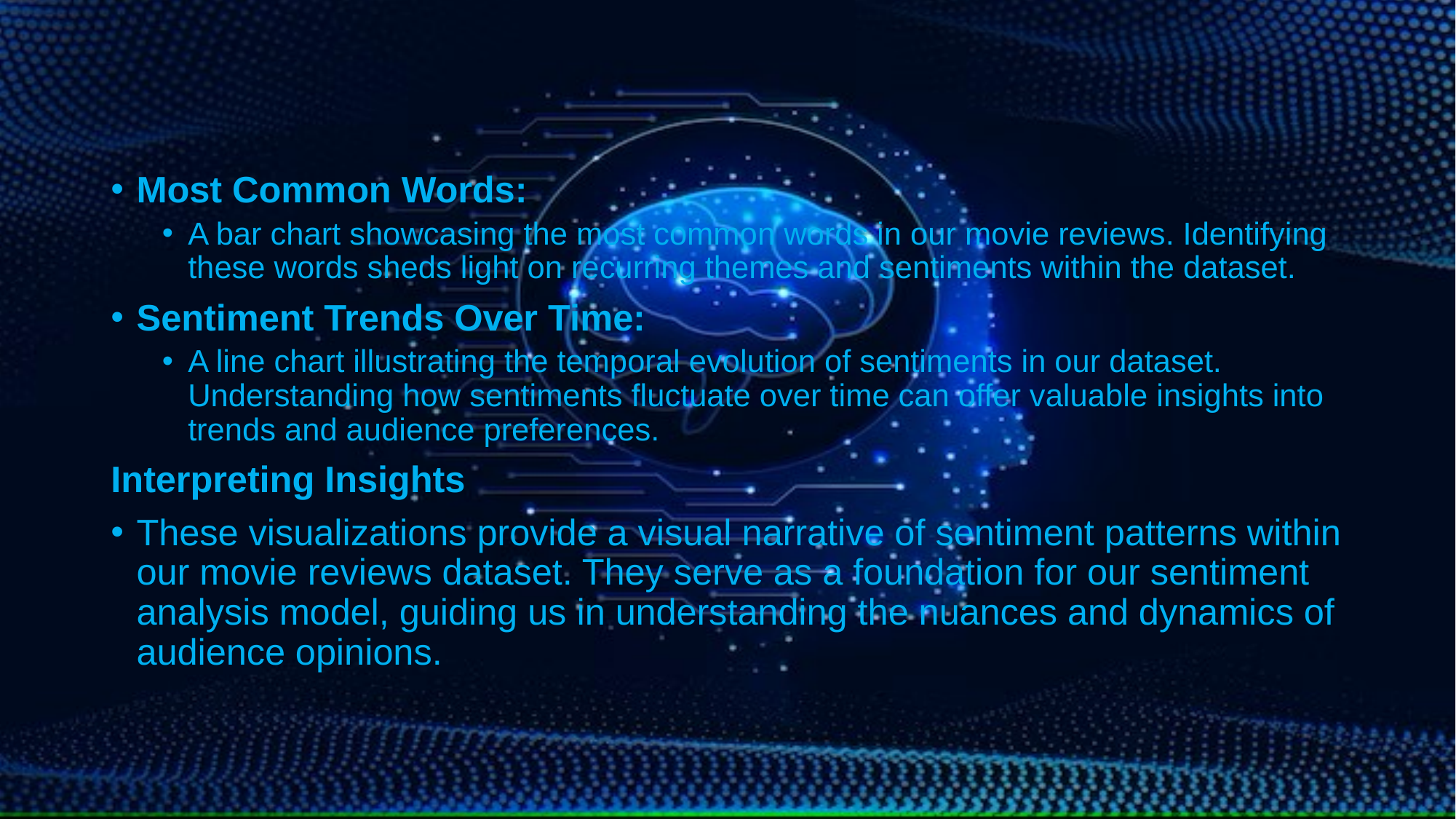

Most Common Words:
A bar chart showcasing the most common words in our movie reviews. Identifying these words sheds light on recurring themes and sentiments within the dataset.
Sentiment Trends Over Time:
A line chart illustrating the temporal evolution of sentiments in our dataset. Understanding how sentiments fluctuate over time can offer valuable insights into trends and audience preferences.
Interpreting Insights
These visualizations provide a visual narrative of sentiment patterns within our movie reviews dataset. They serve as a foundation for our sentiment analysis model, guiding us in understanding the nuances and dynamics of audience opinions.